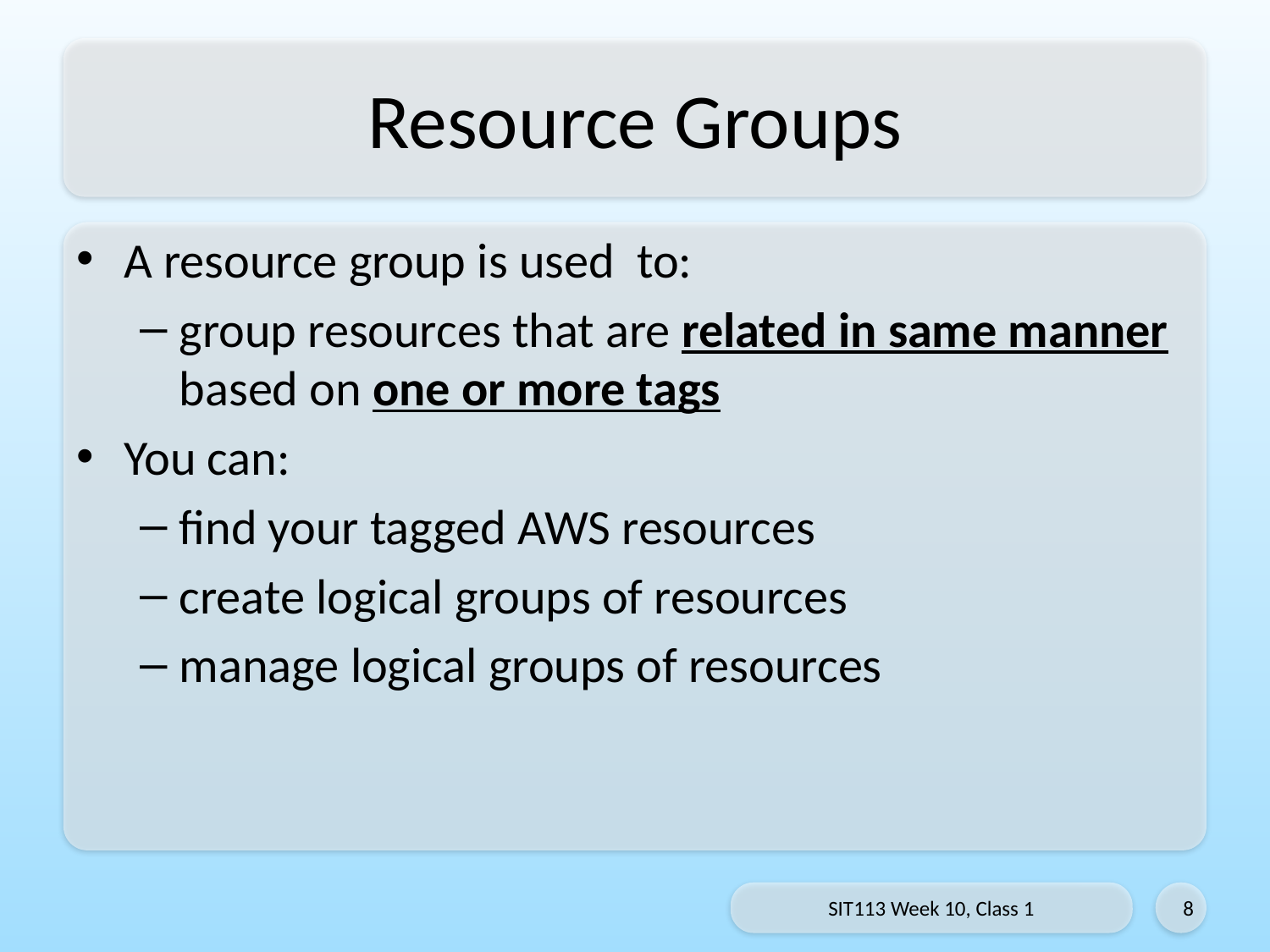

# Resource Groups
A resource group is used  to:
group resources that are related in same manner based on one or more tags
You can:
find your tagged AWS resources
create logical groups of resources
manage logical groups of resources
SIT113 Week 10, Class 1
8